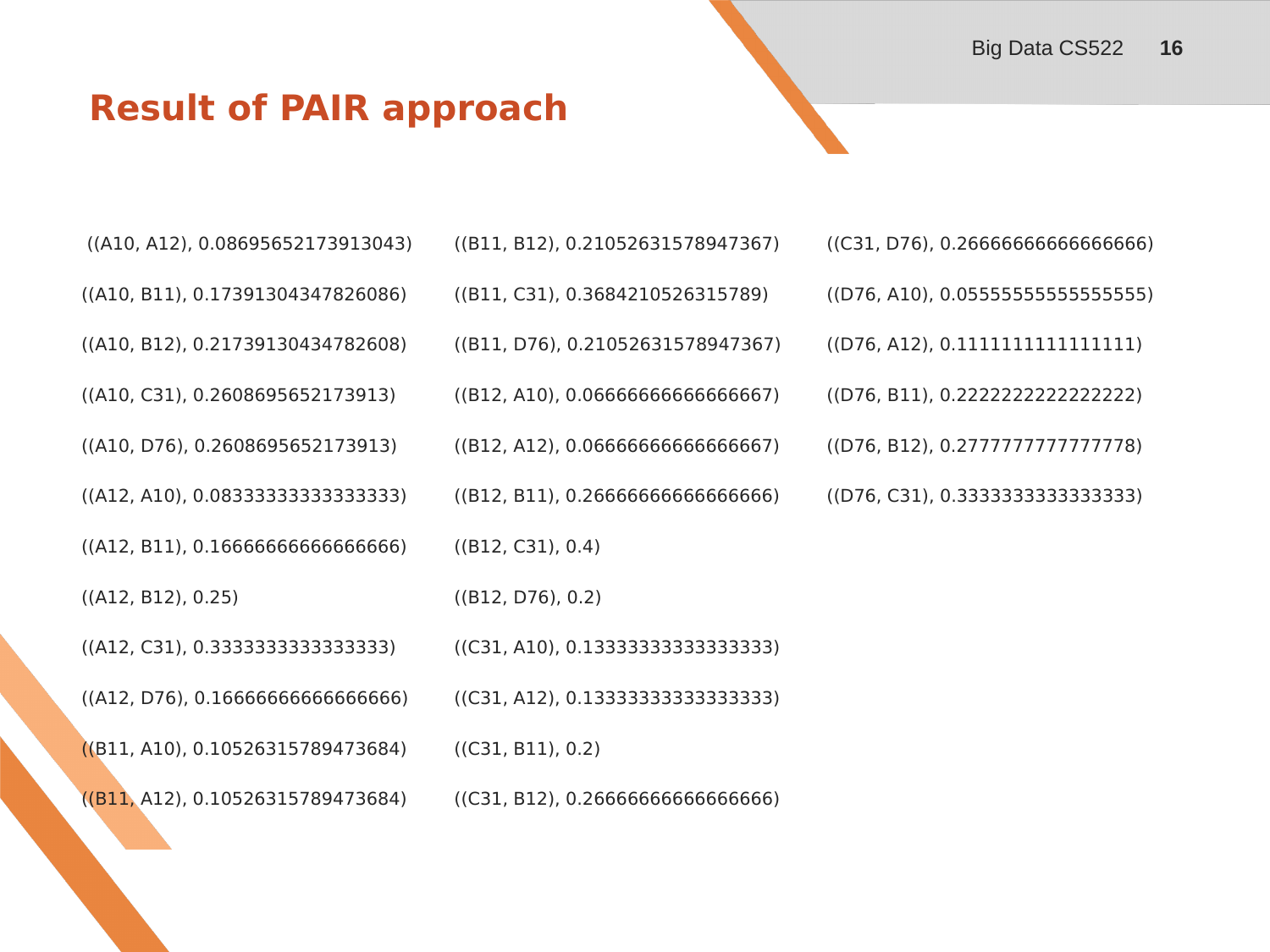

Big Data CS522
16
# Result of PAIR approach
  ((A10, A12), 0.08695652173913043)
 ((A10, B11), 0.17391304347826086)
 ((A10, B12), 0.21739130434782608)
 ((A10, C31), 0.2608695652173913)
 ((A10, D76), 0.2608695652173913)
 ((A12, A10), 0.08333333333333333)
 ((A12, B11), 0.16666666666666666)
 ((A12, B12), 0.25)
 ((A12, C31), 0.3333333333333333)
 ((A12, D76), 0.16666666666666666)
 ((B11, A10), 0.10526315789473684)
 ((B11, A12), 0.10526315789473684)
 ((B11, B12), 0.21052631578947367)
 ((B11, C31), 0.3684210526315789)
 ((B11, D76), 0.21052631578947367)
 ((B12, A10), 0.06666666666666667)
 ((B12, A12), 0.06666666666666667)
 ((B12, B11), 0.26666666666666666)
 ((B12, C31), 0.4)
 ((B12, D76), 0.2)
 ((C31, A10), 0.13333333333333333)
 ((C31, A12), 0.13333333333333333)
 ((C31, B11), 0.2)
 ((C31, B12), 0.26666666666666666)
 ((C31, D76), 0.26666666666666666)
 ((D76, A10), 0.05555555555555555)
 ((D76, A12), 0.1111111111111111)
 ((D76, B11), 0.2222222222222222)
 ((D76, B12), 0.2777777777777778)
 ((D76, C31), 0.3333333333333333)